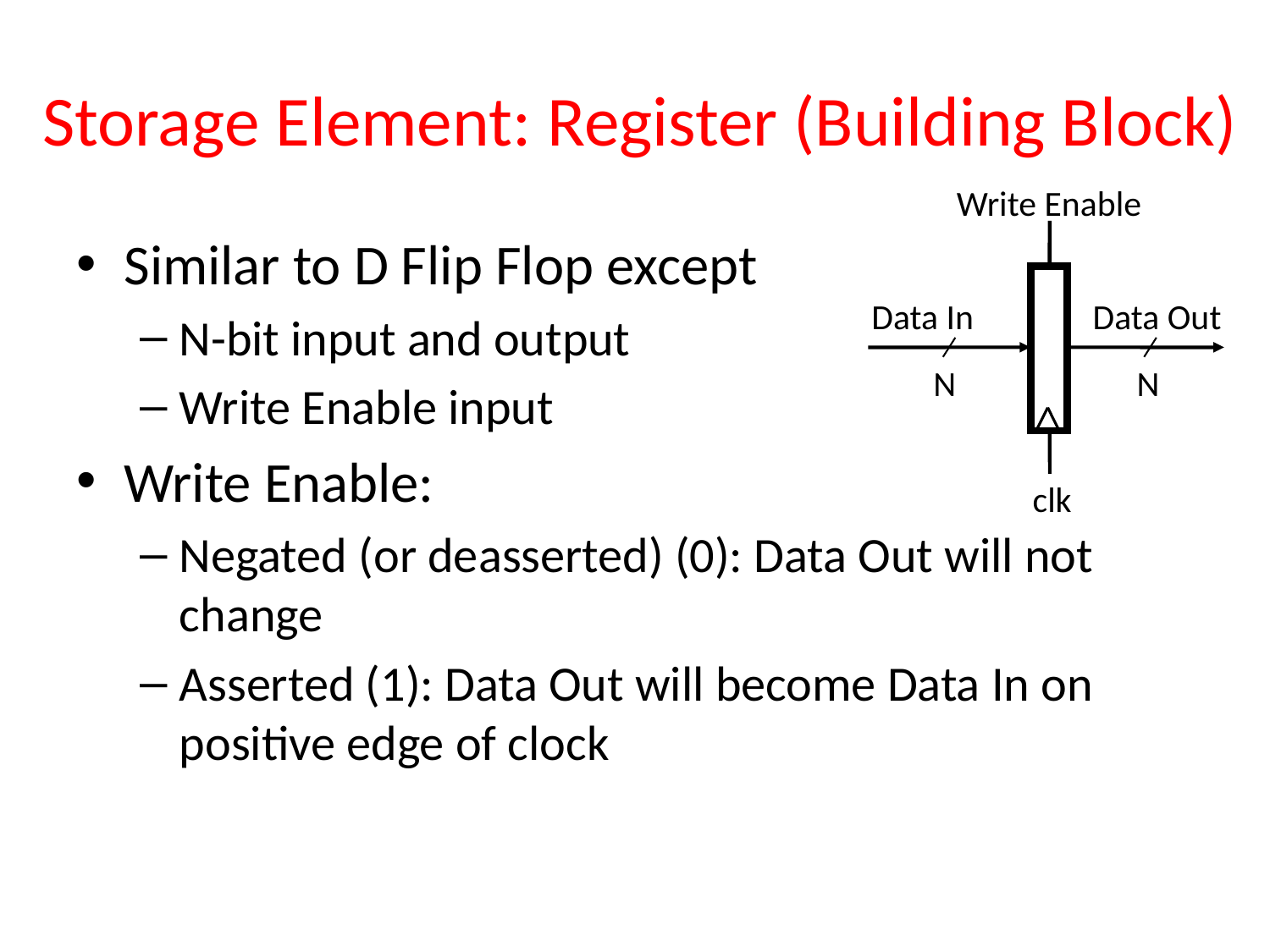

# Storage Element: Register (Building Block)
Write Enable

Data In
Data Out

N
N

clk
Similar to D Flip Flop except
N-bit input and output
Write Enable input
Write Enable:
Negated (or deasserted) (0): Data Out will not change
Asserted (1): Data Out will become Data In on positive edge of clock